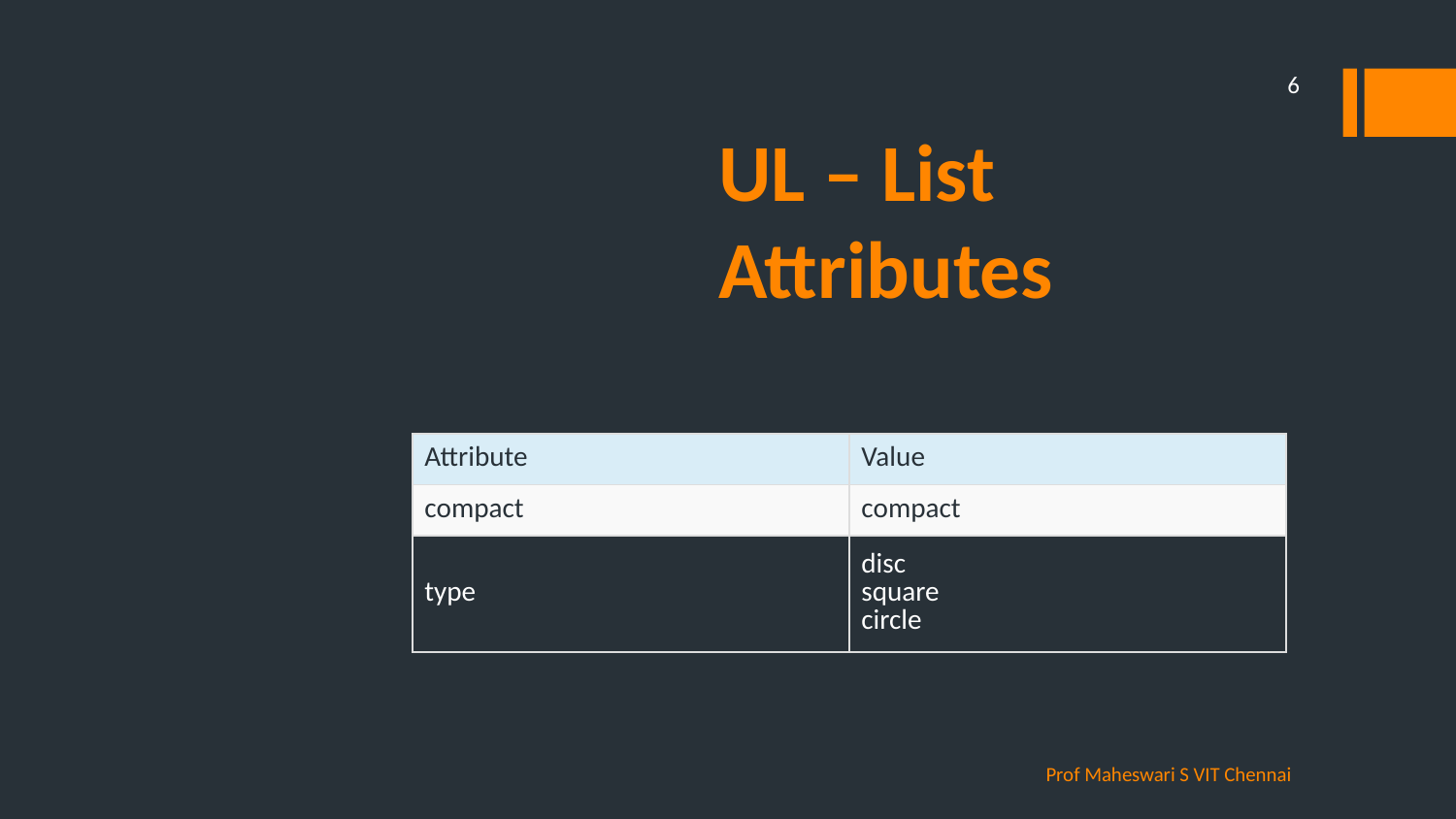

6
# UL – List Attributes
| Attribute | Value |
| --- | --- |
| compact | compact |
| type | disc square circle |
Prof Maheswari S VIT Chennai